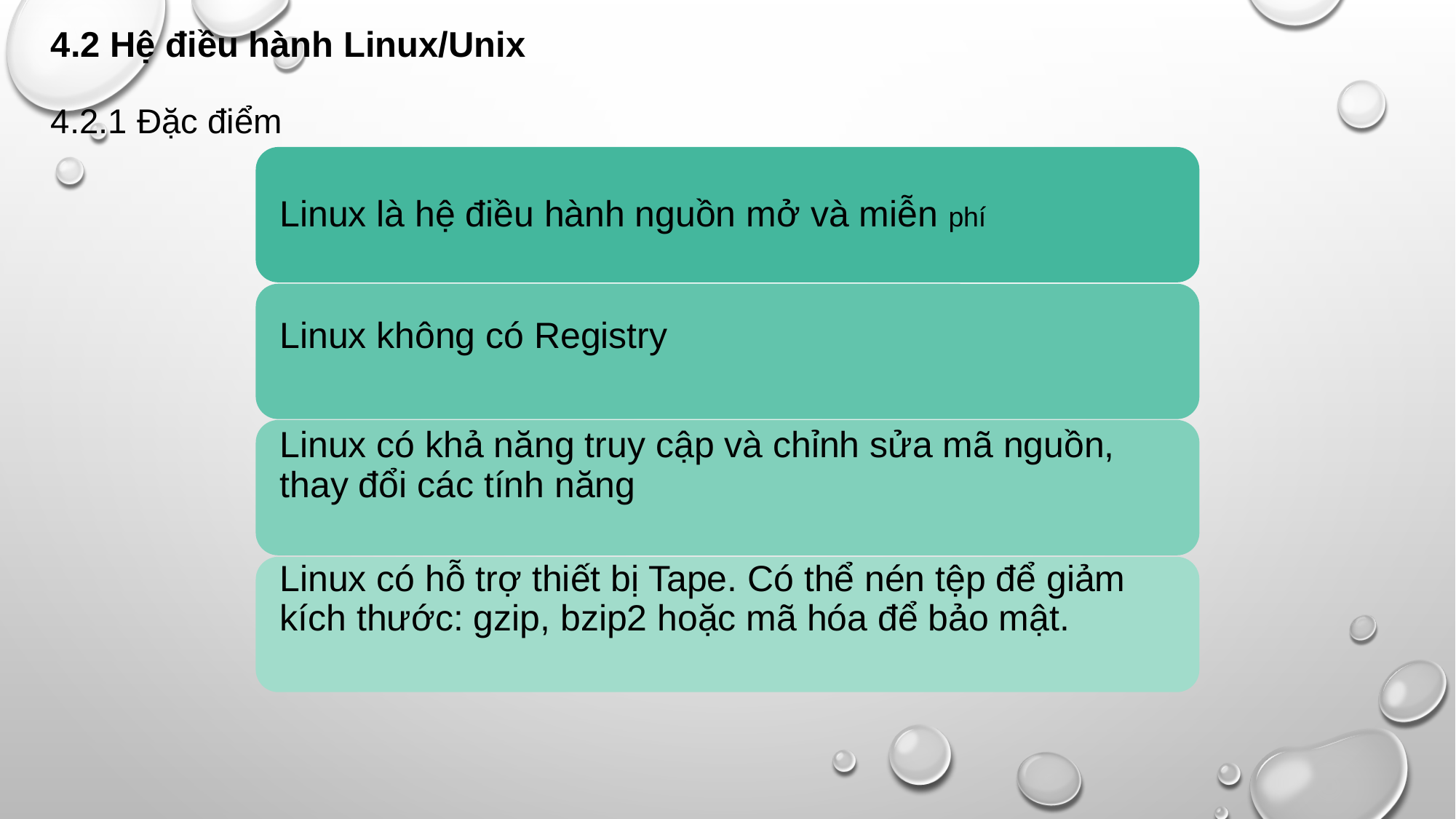

# 4.2 Hệ điều hành Linux/Unix 4.2.1 Đặc điểm
Linux là hệ điều hành nguồn mở và miễn phí
Linux không có Registry
Linux có khả năng truy cập và chỉnh sửa mã nguồn, thay đổi các tính năng
Linux có hỗ trợ thiết bị Tape. Có thể nén tệp để giảm kích thước: gzip, bzip2 hoặc mã hóa để bảo mật.